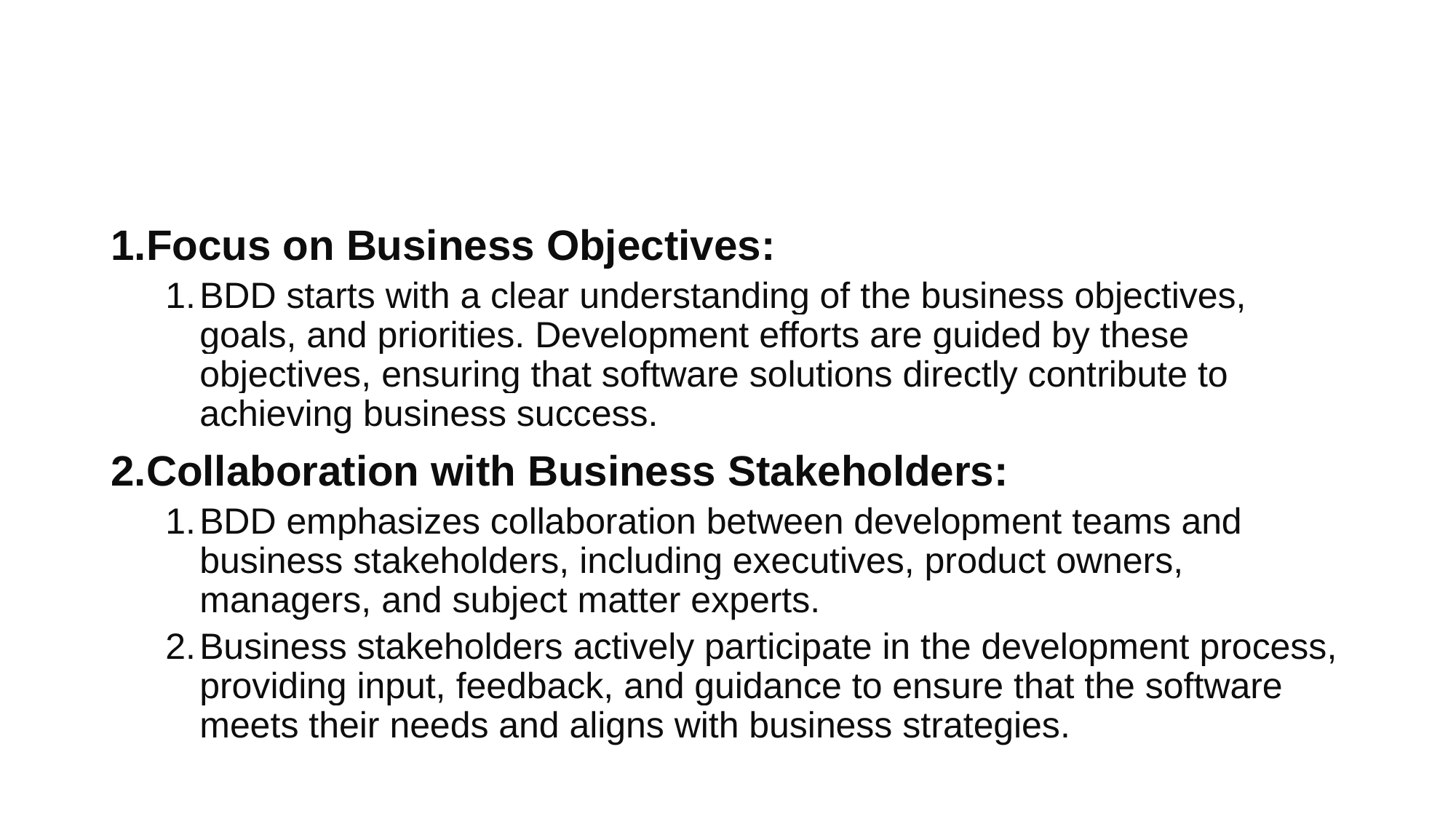

#
Focus on Business Objectives:
BDD starts with a clear understanding of the business objectives, goals, and priorities. Development efforts are guided by these objectives, ensuring that software solutions directly contribute to achieving business success.
Collaboration with Business Stakeholders:
BDD emphasizes collaboration between development teams and business stakeholders, including executives, product owners, managers, and subject matter experts.
Business stakeholders actively participate in the development process, providing input, feedback, and guidance to ensure that the software meets their needs and aligns with business strategies.